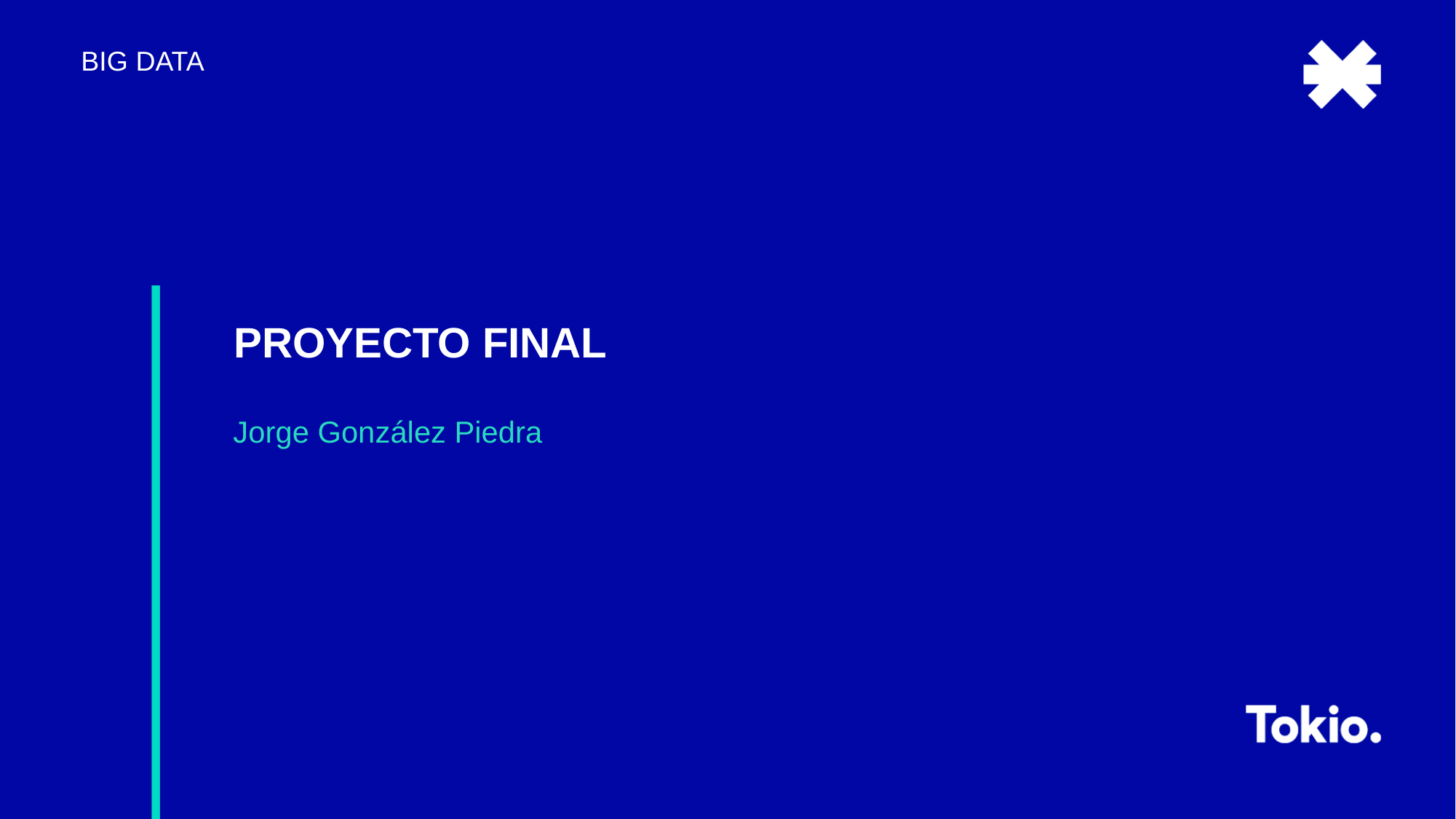

BIG DATA
# PROYECTO FINAL
Jorge González Piedra